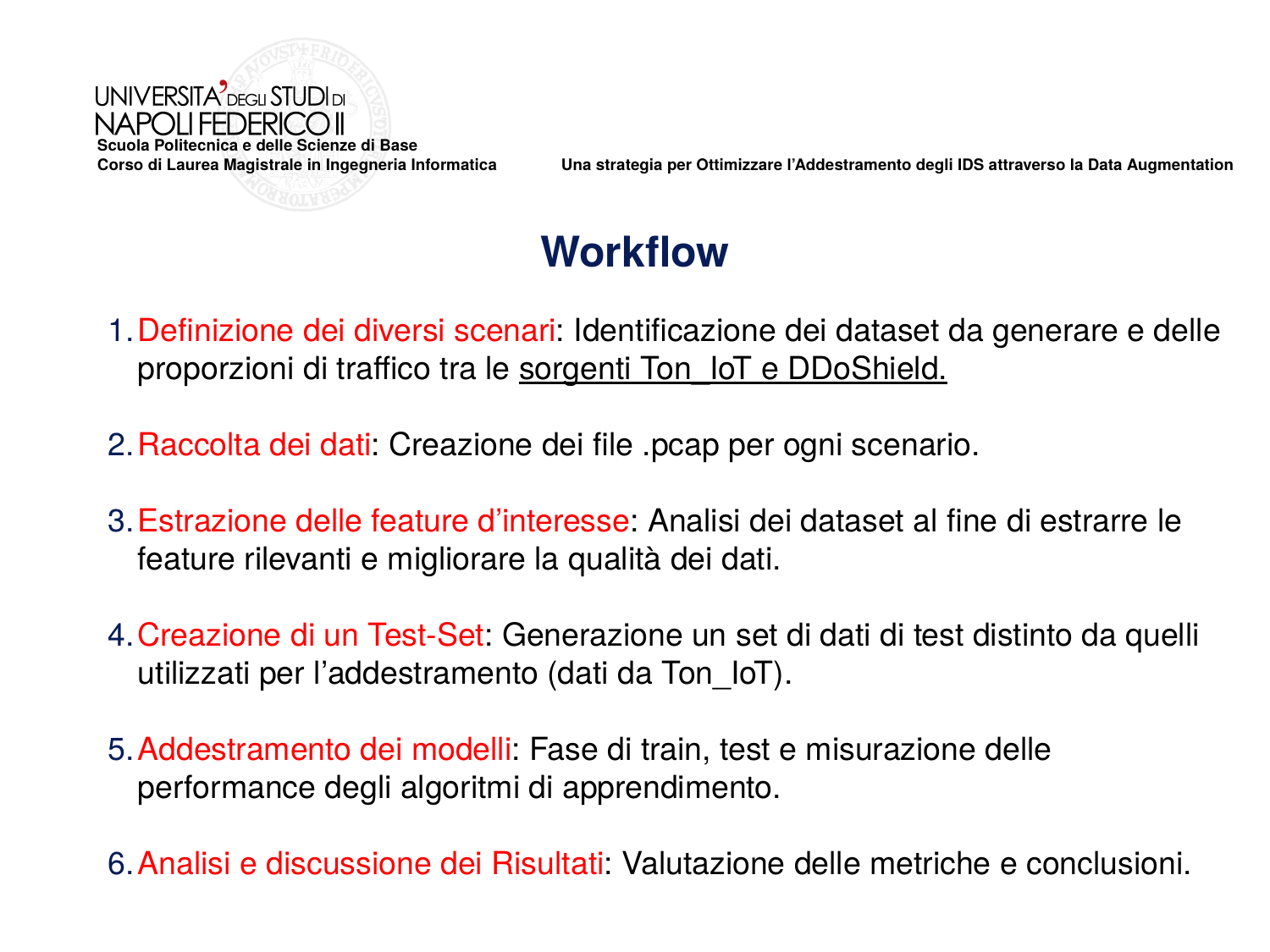

Workflow
Definizione dei diversi scenari: Identificazione dei dataset da generare e delle proporzioni di traffico tra le sorgenti Ton_IoT e DDoShield.
Raccolta dei dati: Creazione dei file .pcap per ogni scenario.
Estrazione delle feature d’interesse: Analisi dei dataset al fine di estrarre le feature rilevanti e migliorare la qualità dei dati.
Creazione di un Test-Set: Generazione un set di dati di test distinto da quelli utilizzati per l’addestramento (dati da Ton_IoT).
Addestramento dei modelli: Fase di train, test e misurazione delle performance degli algoritmi di apprendimento.
Analisi e discussione dei Risultati: Valutazione delle metriche e conclusioni.